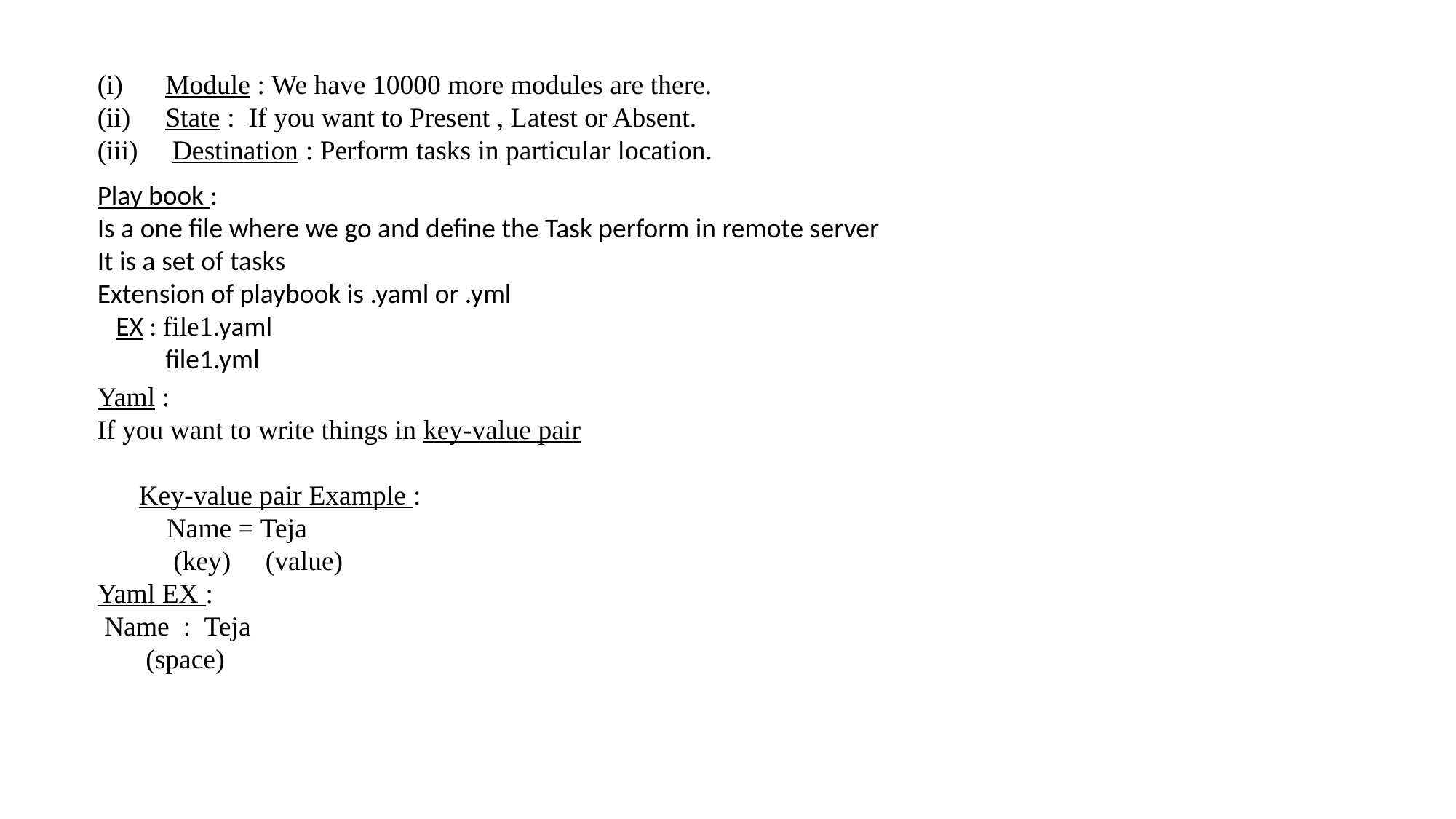

Module : We have 10000 more modules are there.
State :  If you want to Present , Latest or Absent.
 Destination : Perform tasks in particular location.
Play book :
Is a one file where we go and define the Task perform in remote server
It is a set of tasks
Extension of playbook is .yaml or .yml
   EX : file1.yaml
           file1.yml
Yaml :
If you want to write things in key-value pair

      Key-value pair Example :
          Name = Teja
           (key)     (value)
Yaml EX :
 Name  :  Teja
       (space)